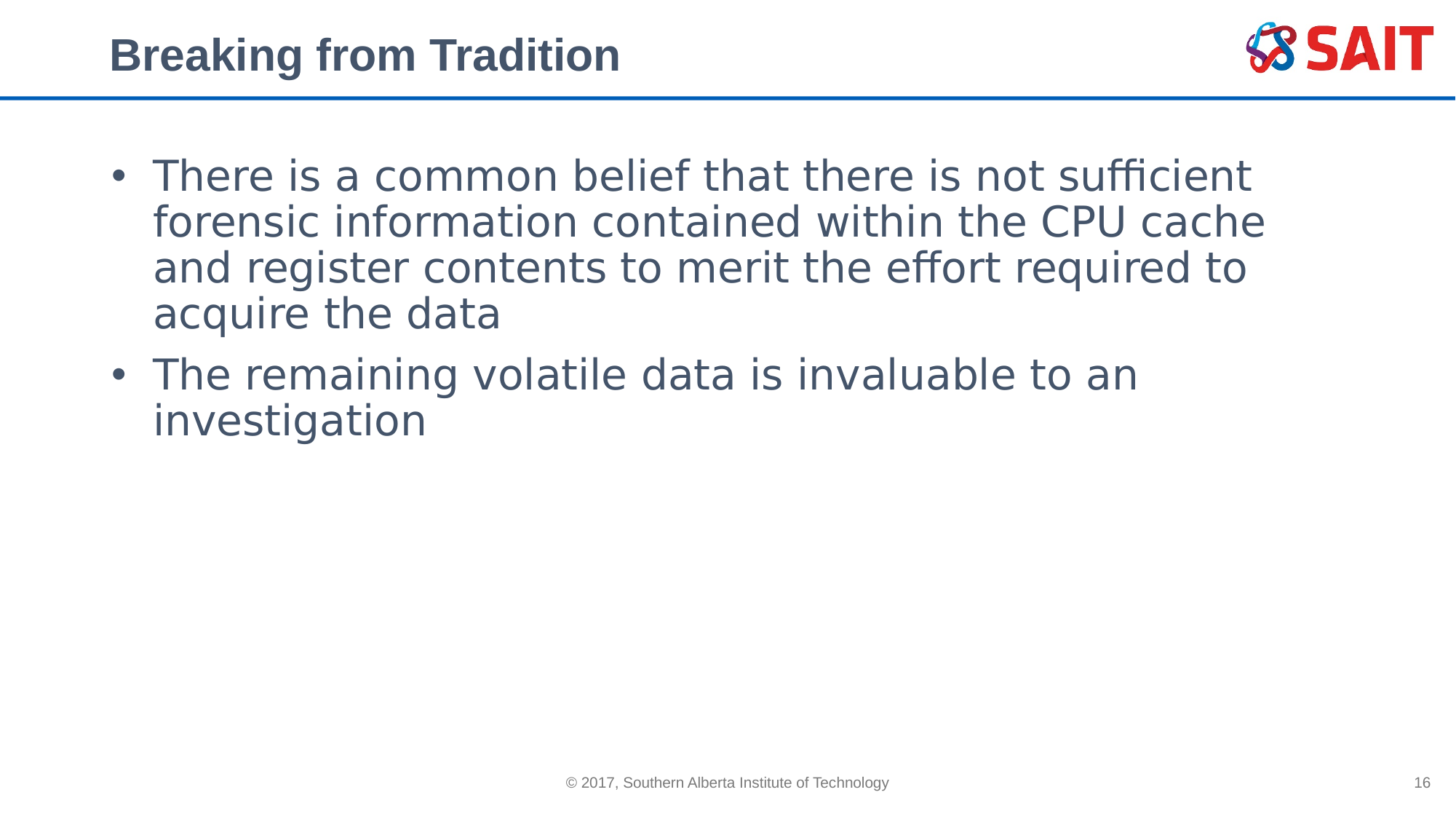

# Breaking from Tradition
There is a common belief that there is not sufficient forensic information contained within the CPU cache and register contents to merit the effort required to acquire the data
The remaining volatile data is invaluable to an investigation